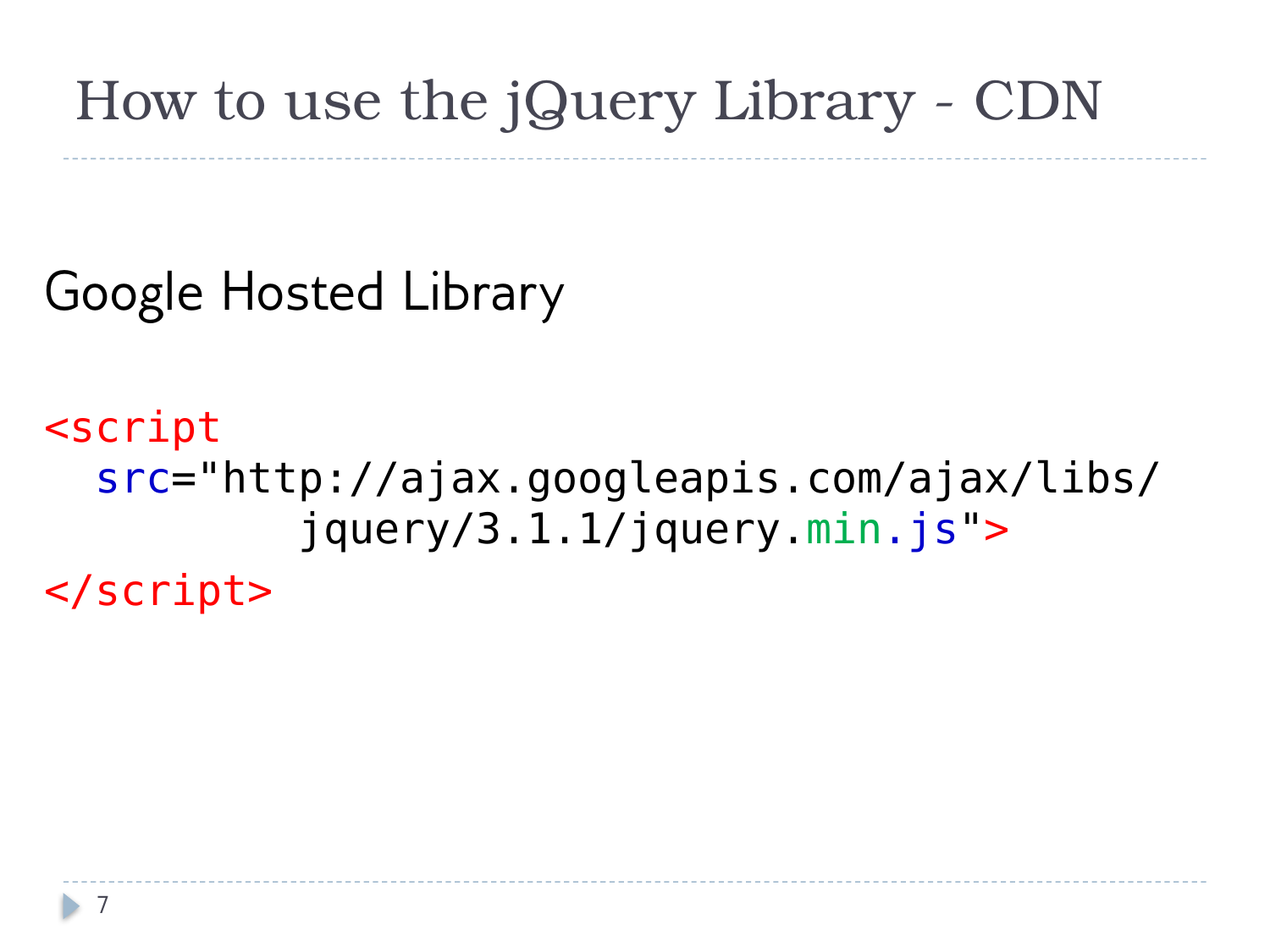

# How to use the jQuery Library - CDN

Google Hosted Library
<script
  src="http://ajax.googleapis.com/ajax/libs/
          jquery/3.1.1/jquery.min.js">
</script>
7